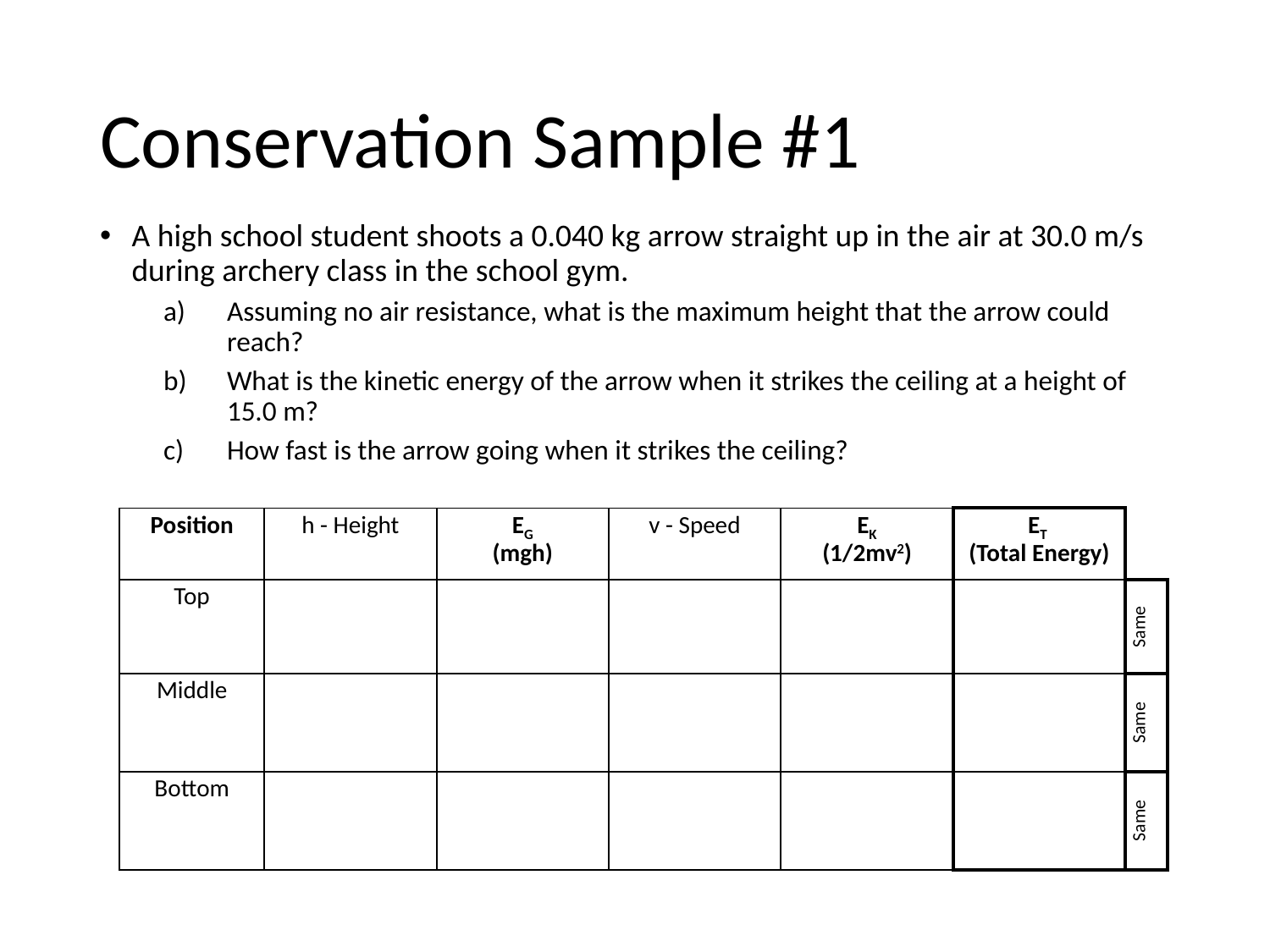

# Conservation Sample #1
A high school student shoots a 0.040 kg arrow straight up in the air at 30.0 m/s during archery class in the school gym.
Assuming no air resistance, what is the maximum height that the arrow could reach?
What is the kinetic energy of the arrow when it strikes the ceiling at a height of 15.0 m?
How fast is the arrow going when it strikes the ceiling?
| Position | h - Height | EG (mgh) | v - Speed | EK (1/2mv2) | ET (Total Energy) |  |
| --- | --- | --- | --- | --- | --- | --- |
| Top |  |  |  |  |  | Same |
| Middle |  |  |  |  |  | Same |
| Bottom |  |  |  |  |  | Same |